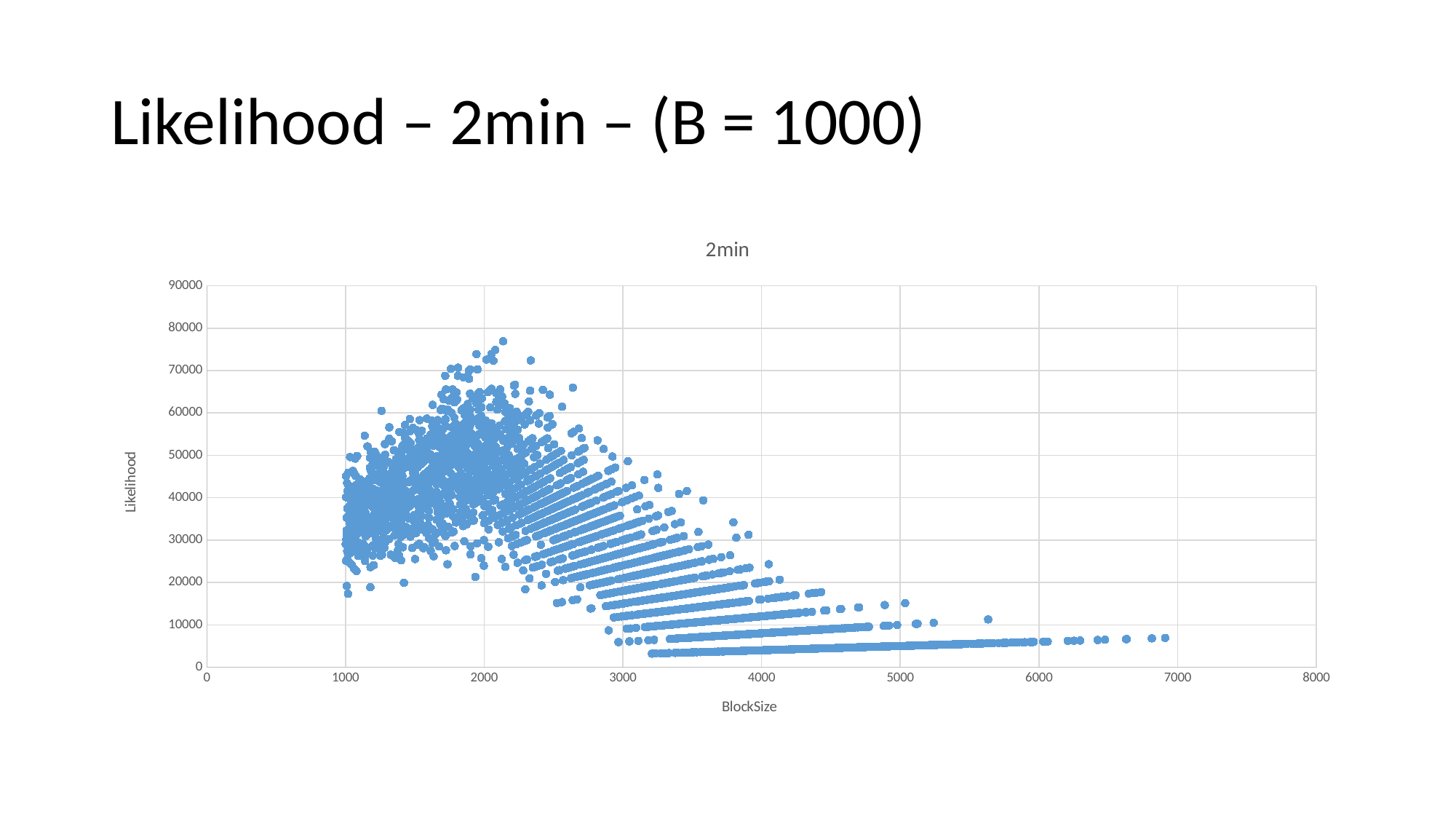

# Likelihood – 2min – (B = 1000)

### Chart:

| Category |  |
|---|---|